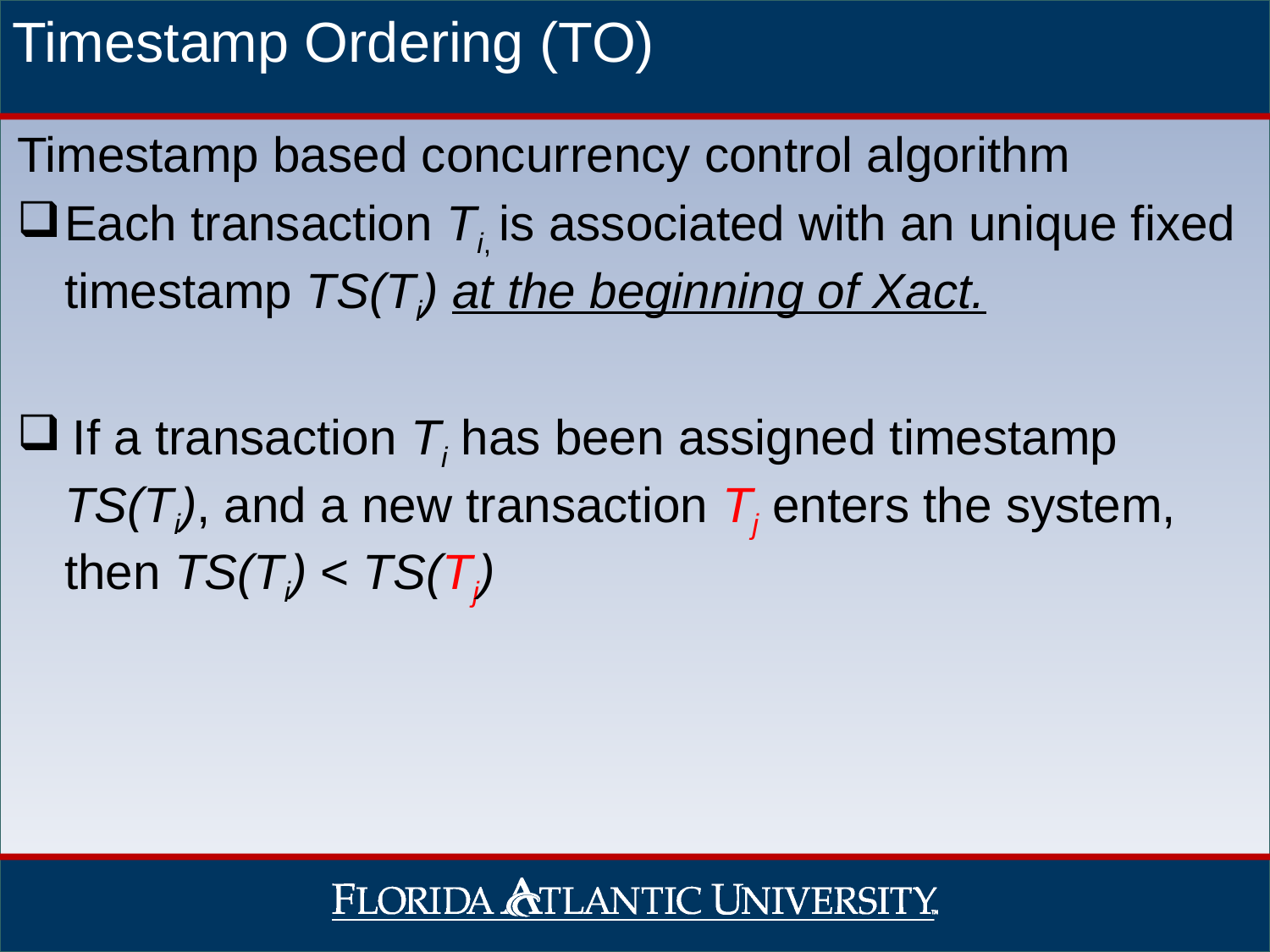

# Timestamp Ordering (TO)
Timestamp based concurrency control algorithm
Each transaction Ti, is associated with an unique fixed timestamp TS(Ti) at the beginning of Xact.

 If a transaction Ti has been assigned timestamp TS(Ti), and a new transaction Tj enters the system, then TS(Ti) < TS(Tj)